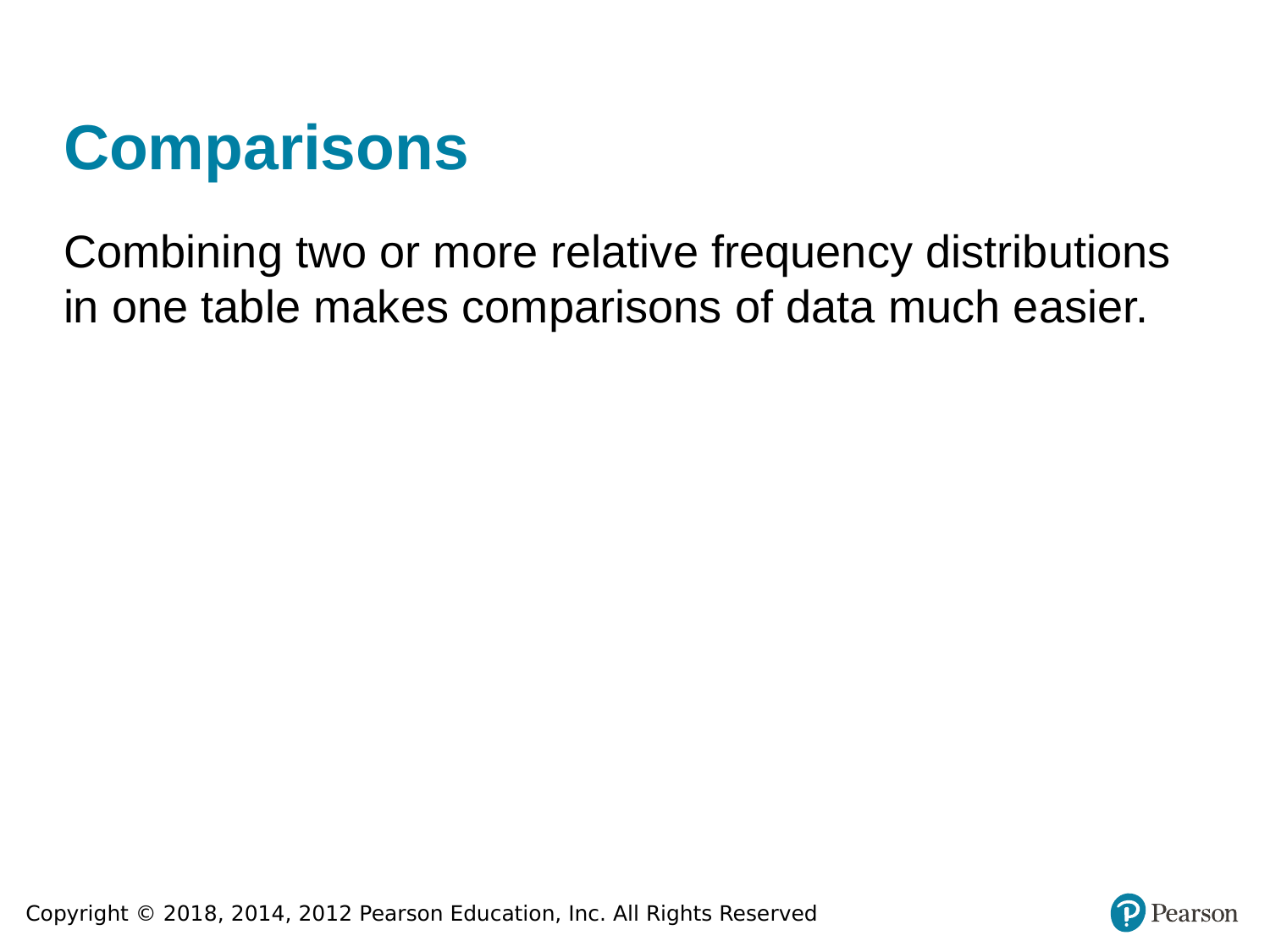

# Comparisons
Combining two or more relative frequency distributions in one table makes comparisons of data much easier.